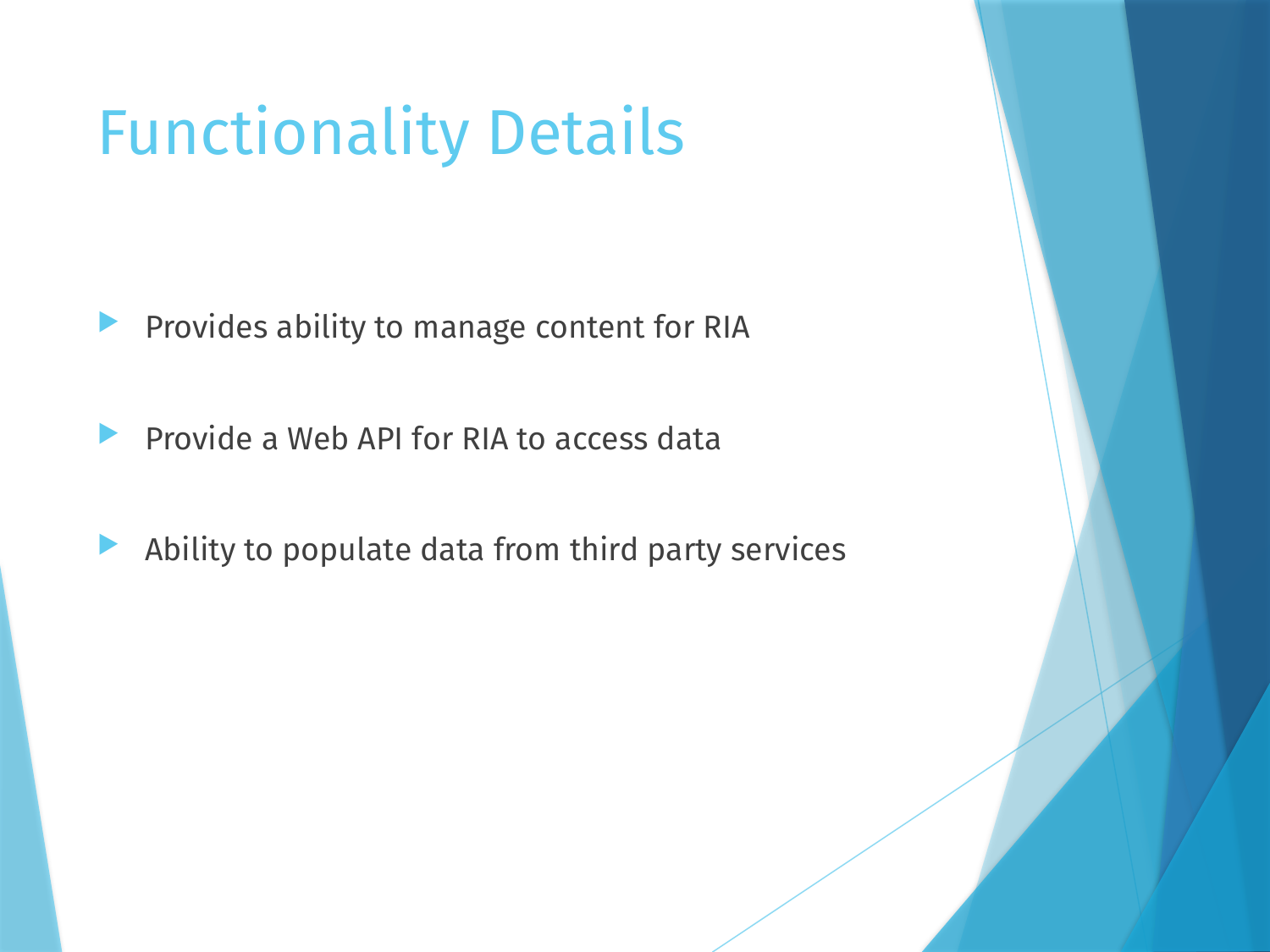

# Functionality Details
Provides ability to manage content for RIA

Provide a Web API for RIA to access data

Ability to populate data from third party services